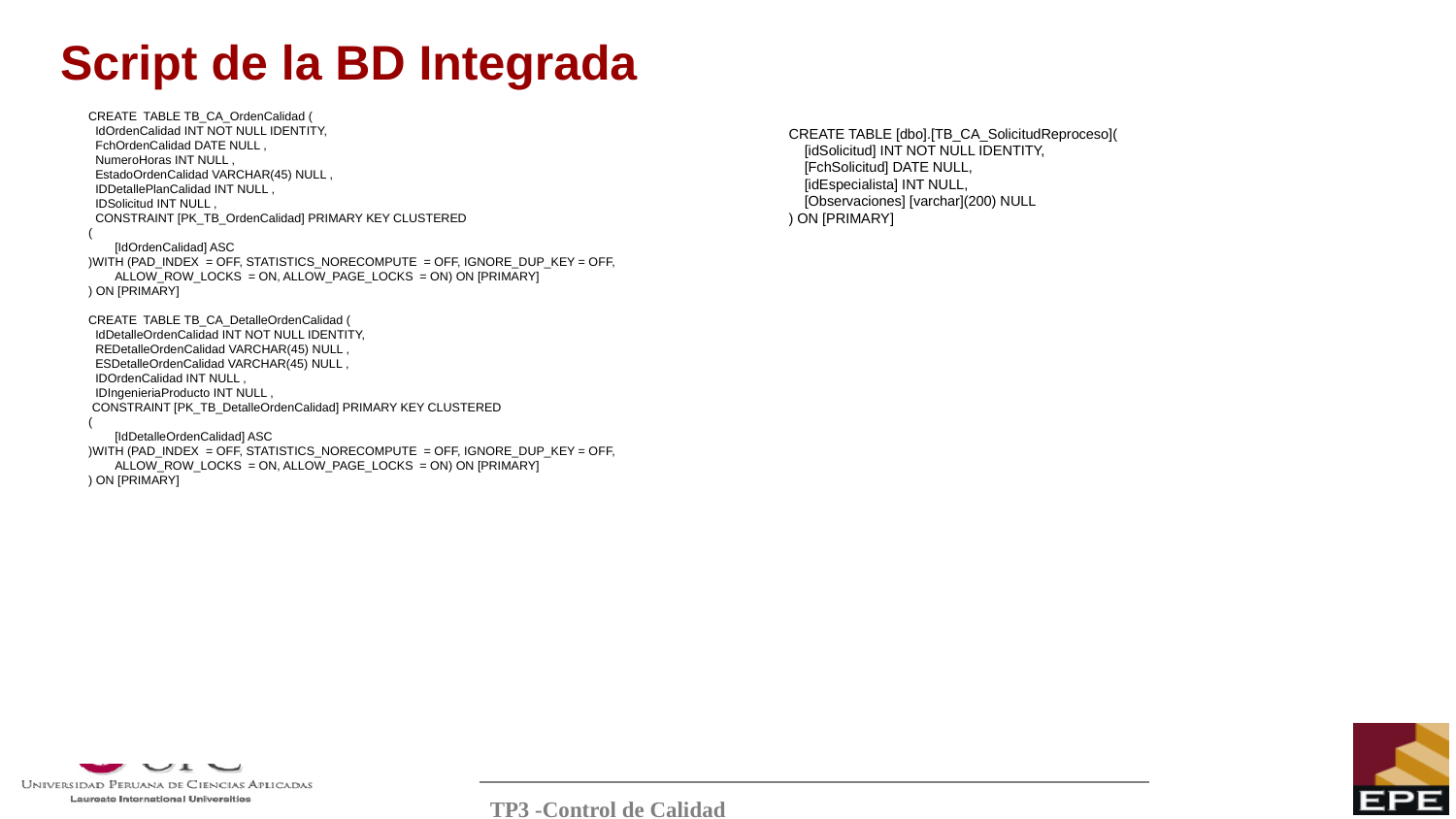

# Script de la BD Integrada
CREATE  TABLE TB_CA_OrdenCalidad (
  IdOrdenCalidad INT NOT NULL IDENTITY,
  FchOrdenCalidad DATE NULL ,
  NumeroHoras INT NULL ,
  EstadoOrdenCalidad VARCHAR(45) NULL ,
  IDDetallePlanCalidad INT NULL ,
  IDSolicitud INT NULL ,
  CONSTRAINT [PK_TB_OrdenCalidad] PRIMARY KEY CLUSTERED
(
	[IdOrdenCalidad] ASC
)WITH (PAD_INDEX  = OFF, STATISTICS_NORECOMPUTE  = OFF, IGNORE_DUP_KEY = OFF, ALLOW_ROW_LOCKS  = ON, ALLOW_PAGE_LOCKS  = ON) ON [PRIMARY]
) ON [PRIMARY]

CREATE  TABLE TB_CA_DetalleOrdenCalidad (
  IdDetalleOrdenCalidad INT NOT NULL IDENTITY,
  REDetalleOrdenCalidad VARCHAR(45) NULL ,
  ESDetalleOrdenCalidad VARCHAR(45) NULL ,
  IDOrdenCalidad INT NULL ,
  IDIngenieriaProducto INT NULL ,
 CONSTRAINT [PK_TB_DetalleOrdenCalidad] PRIMARY KEY CLUSTERED
(
	[IdDetalleOrdenCalidad] ASC
)WITH (PAD_INDEX  = OFF, STATISTICS_NORECOMPUTE  = OFF, IGNORE_DUP_KEY = OFF, ALLOW_ROW_LOCKS  = ON, ALLOW_PAGE_LOCKS  = ON) ON [PRIMARY]
) ON [PRIMARY]

CREATE TABLE [dbo].[TB_CA_SolicitudReproceso](
    [idSolicitud] INT NOT NULL IDENTITY,
    [FchSolicitud] DATE NULL,
    [idEspecialista] INT NULL,
    [Observaciones] [varchar](200) NULL
) ON [PRIMARY]